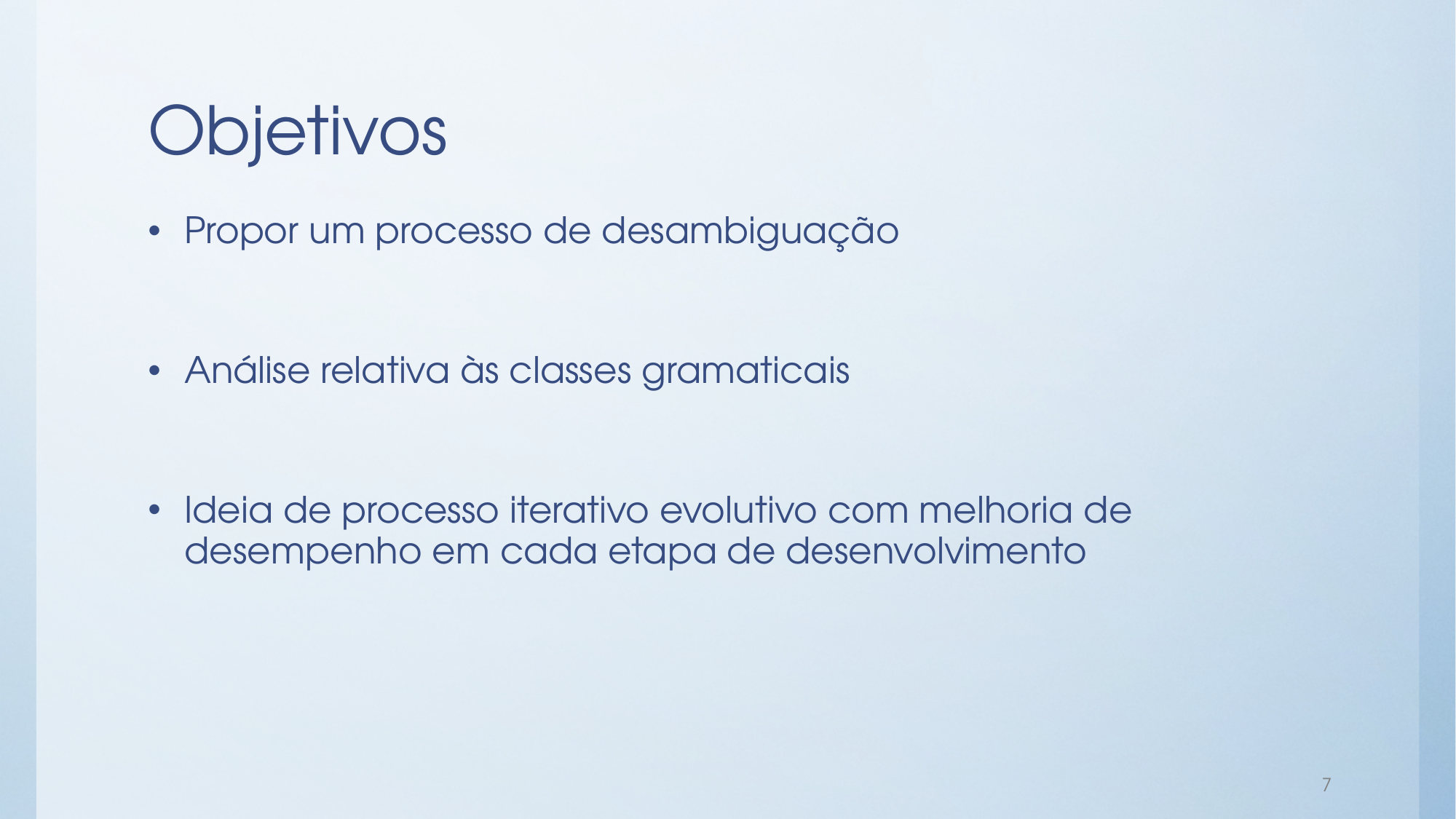

# Objetivos
Propor um processo de desambiguação

Análise relativa às classes gramaticais

Ideia de processo iterativo evolutivo com melhoria de desempenho em cada etapa de desenvolvimento

7